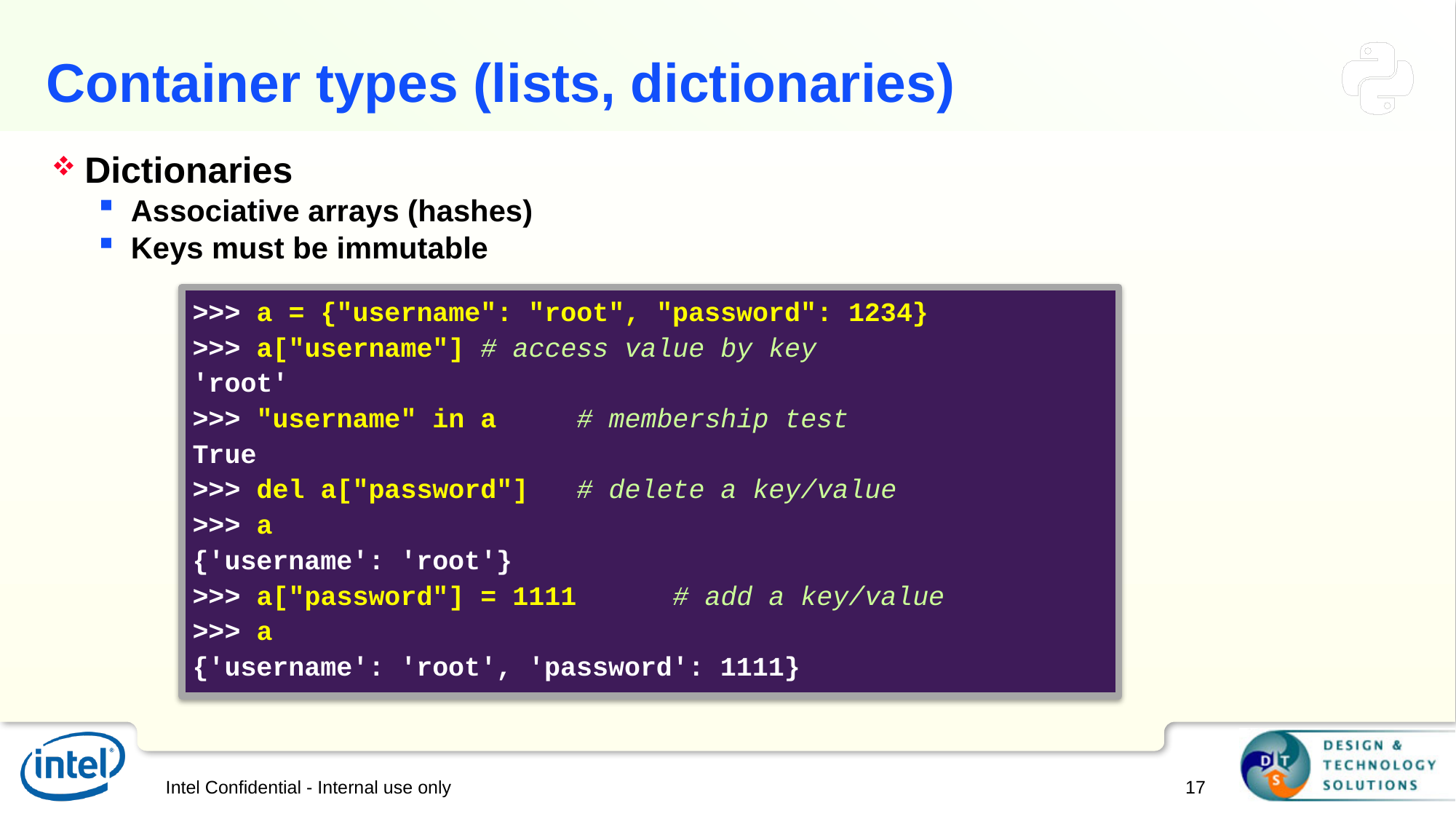

# Container types (lists, dictionaries)
Dictionaries
Associative arrays (hashes)
Keys must be immutable
>>> a = {"username": "root", "password": 1234}
>>> a["username"]		# access value by key
'root'
>>> "username" in a	# membership test
True
>>> del a["password"]	# delete a key/value
>>> a
{'username': 'root'}
>>> a["password"] = 1111	# add a key/value
>>> a
{'username': 'root', 'password': 1111}